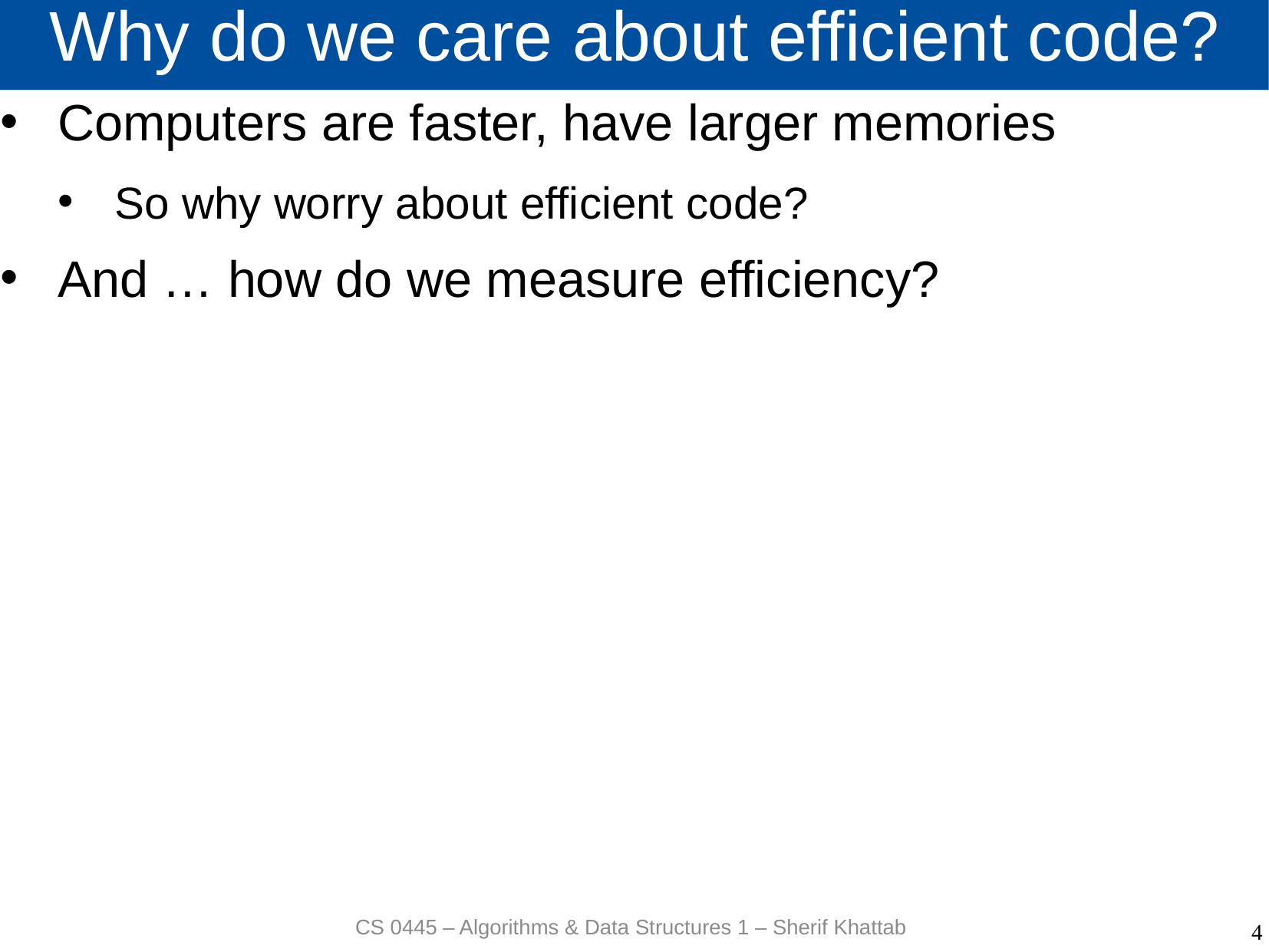

# Why do we care about efficient code?
Computers are faster, have larger memories
So why worry about efficient code?
And … how do we measure efficiency?

CS 0445 – Algorithms & Data Structures 1 – Sherif Khattab
4